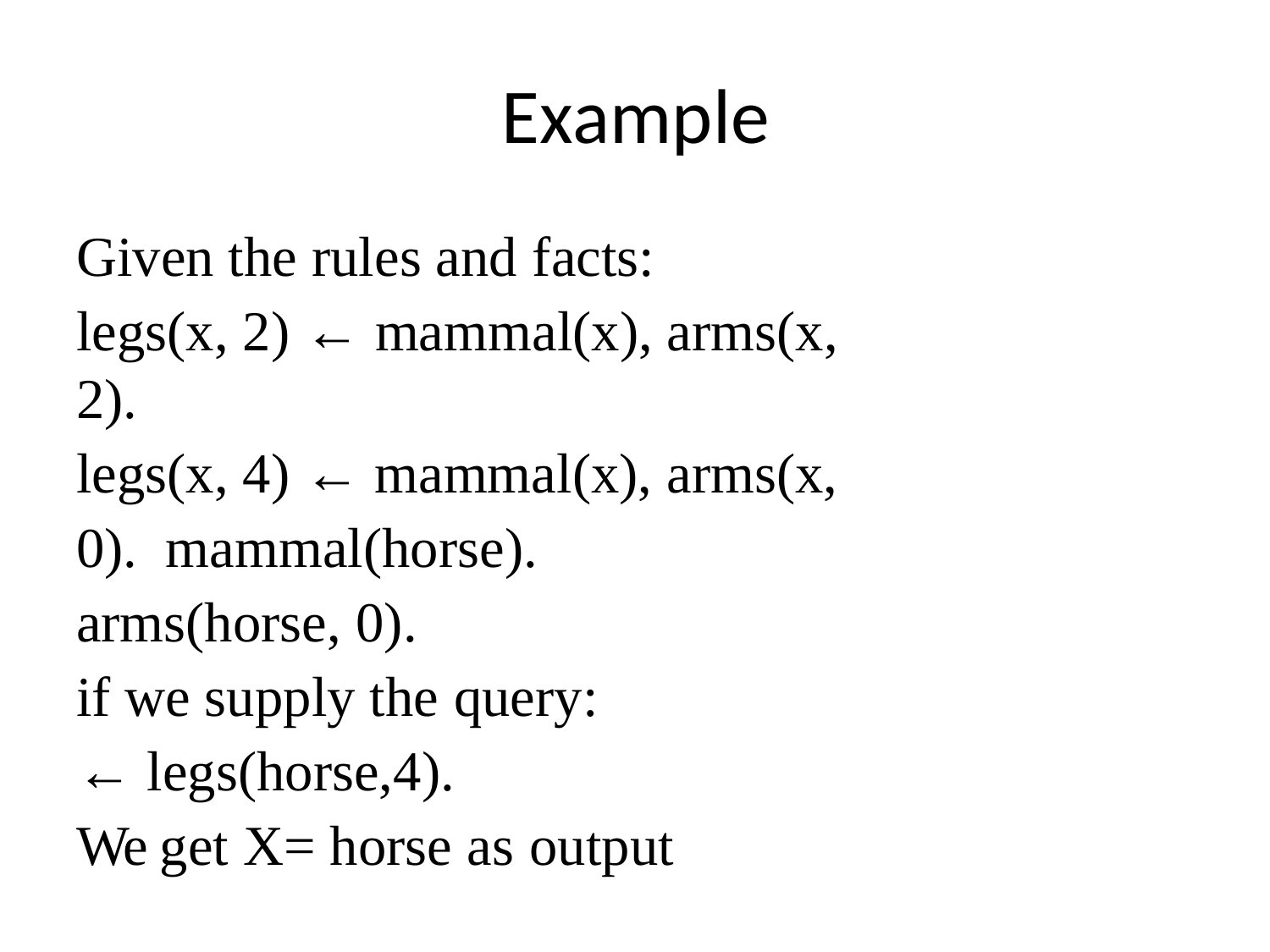

# Example
Given the rules and facts:
legs(x, 2) ← mammal(x), arms(x, 2).
legs(x, 4) ← mammal(x), arms(x, 0).  mammal(horse).
arms(horse, 0).
if we supply the query:
← legs(horse,4).
We get X= horse as output